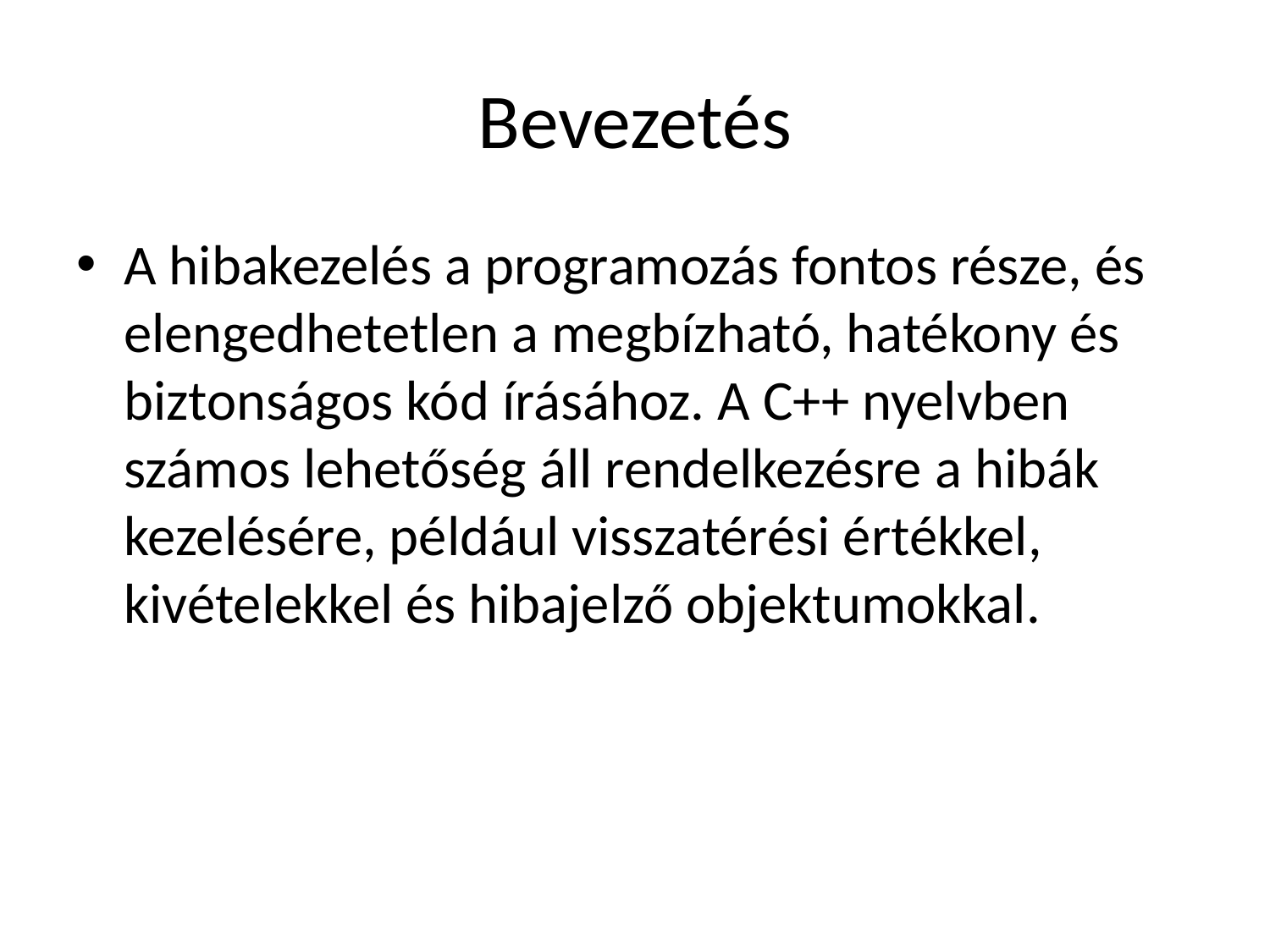

# Bevezetés
A hibakezelés a programozás fontos része, és elengedhetetlen a megbízható, hatékony és biztonságos kód írásához. A C++ nyelvben számos lehetőség áll rendelkezésre a hibák kezelésére, például visszatérési értékkel, kivételekkel és hibajelző objektumokkal.